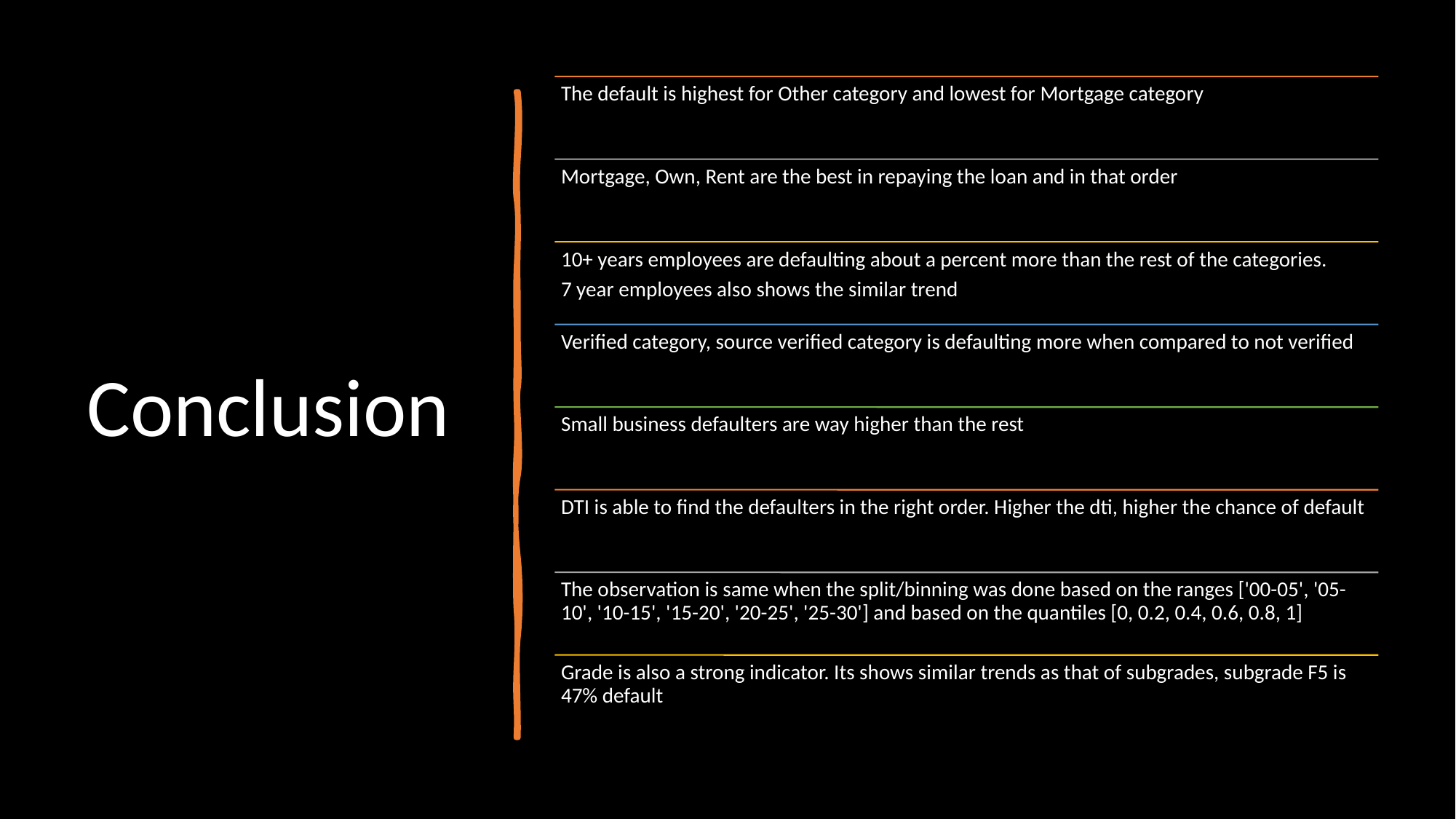

The default is highest for Other category and lowest for Mortgage category
Mortgage, Own, Rent are the best in repaying the loan and in that order
10+ years employees are defaulting about a percent more than the rest of the categories.
7 year employees also shows the similar trend
Verified category, source verified category is defaulting more when compared to not verified
Small business defaulters are way higher than the rest
DTI is able to find the defaulters in the right order. Higher the dti, higher the chance of default
The observation is same when the split/binning was done based on the ranges ['00-05', '05-10', '10-15', '15-20', '20-25', '25-30'] and based on the quantiles [0, 0.2, 0.4, 0.6, 0.8, 1]
Grade is also a strong indicator. Its shows similar trends as that of subgrades, subgrade F5 is 47% default
# Conclusion